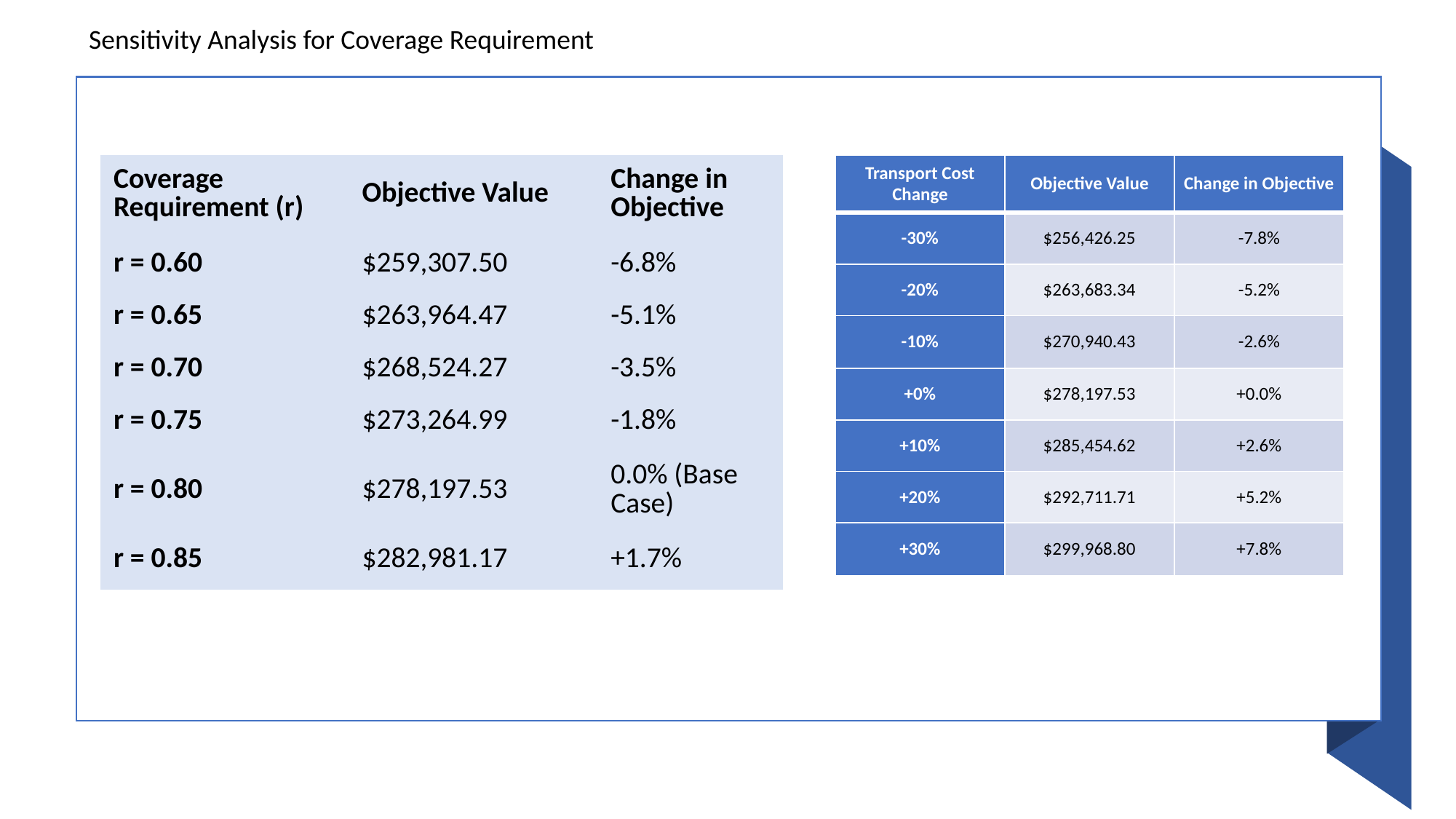

Sensitivity Analysis for Coverage Requirement

| Coverage Requirement (r) | Objective Value | Change in Objective |
| --- | --- | --- |
| r = 0.60 | $259,307.50 | -6.8% |
| r = 0.65 | $263,964.47 | -5.1% |
| r = 0.70 | $268,524.27 | -3.5% |
| r = 0.75 | $273,264.99 | -1.8% |
| r = 0.80 | $278,197.53 | 0.0% (Base Case) |
| r = 0.85 | $282,981.17 | +1.7% |
| Transport Cost Change | Objective Value | Change in Objective |
| --- | --- | --- |
| -30% | $256,426.25 | -7.8% |
| -20% | $263,683.34 | -5.2% |
| -10% | $270,940.43 | -2.6% |
| +0% | $278,197.53 | +0.0% |
| +10% | $285,454.62 | +2.6% |
| +20% | $292,711.71 | +5.2% |
| +30% | $299,968.80 | +7.8% |